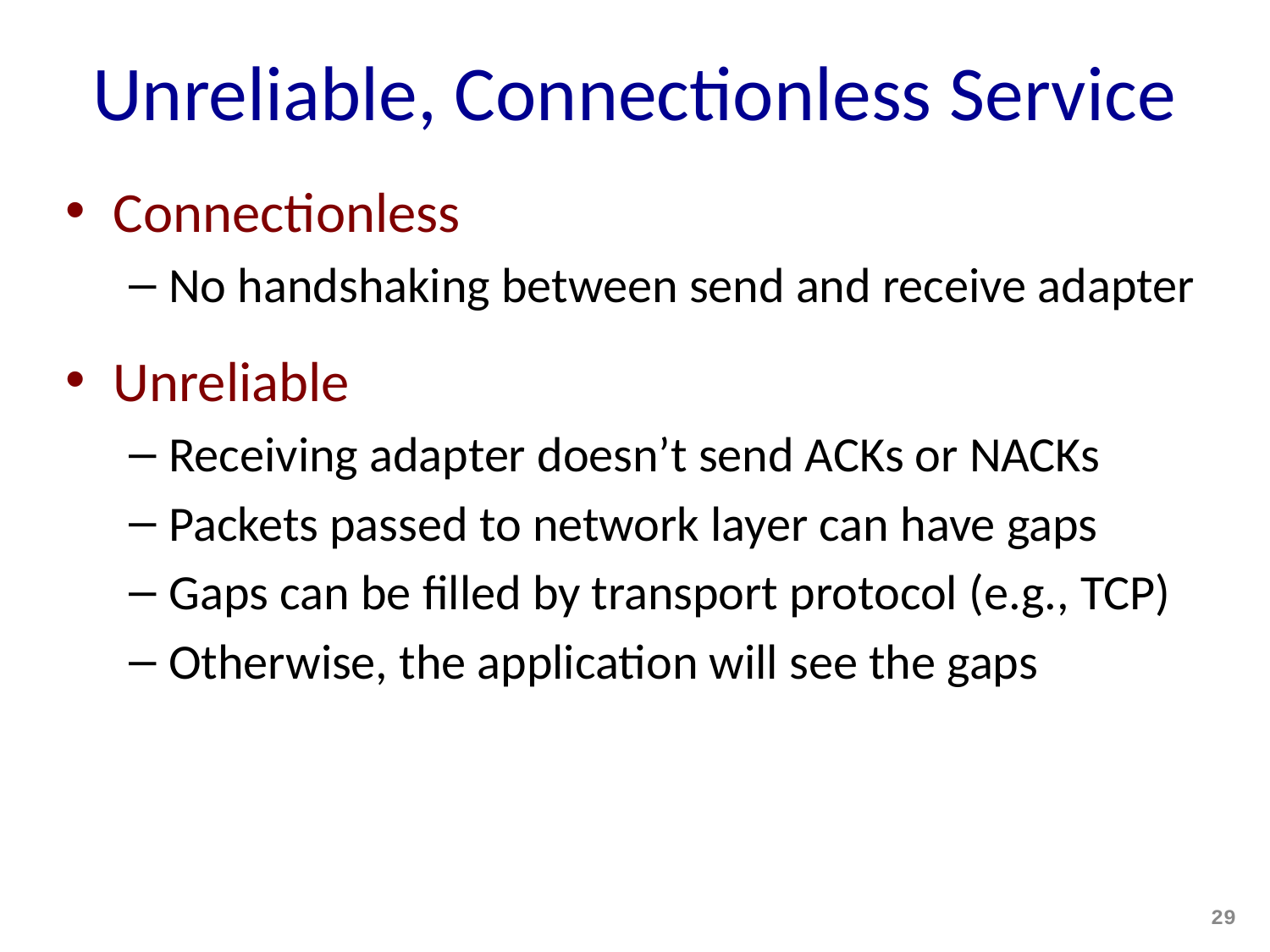

# Unreliable, Connectionless Service
Connectionless
No handshaking between send and receive adapter
Unreliable
Receiving adapter doesn’t send ACKs or NACKs
Packets passed to network layer can have gaps
Gaps can be filled by transport protocol (e.g., TCP)
Otherwise, the application will see the gaps
29